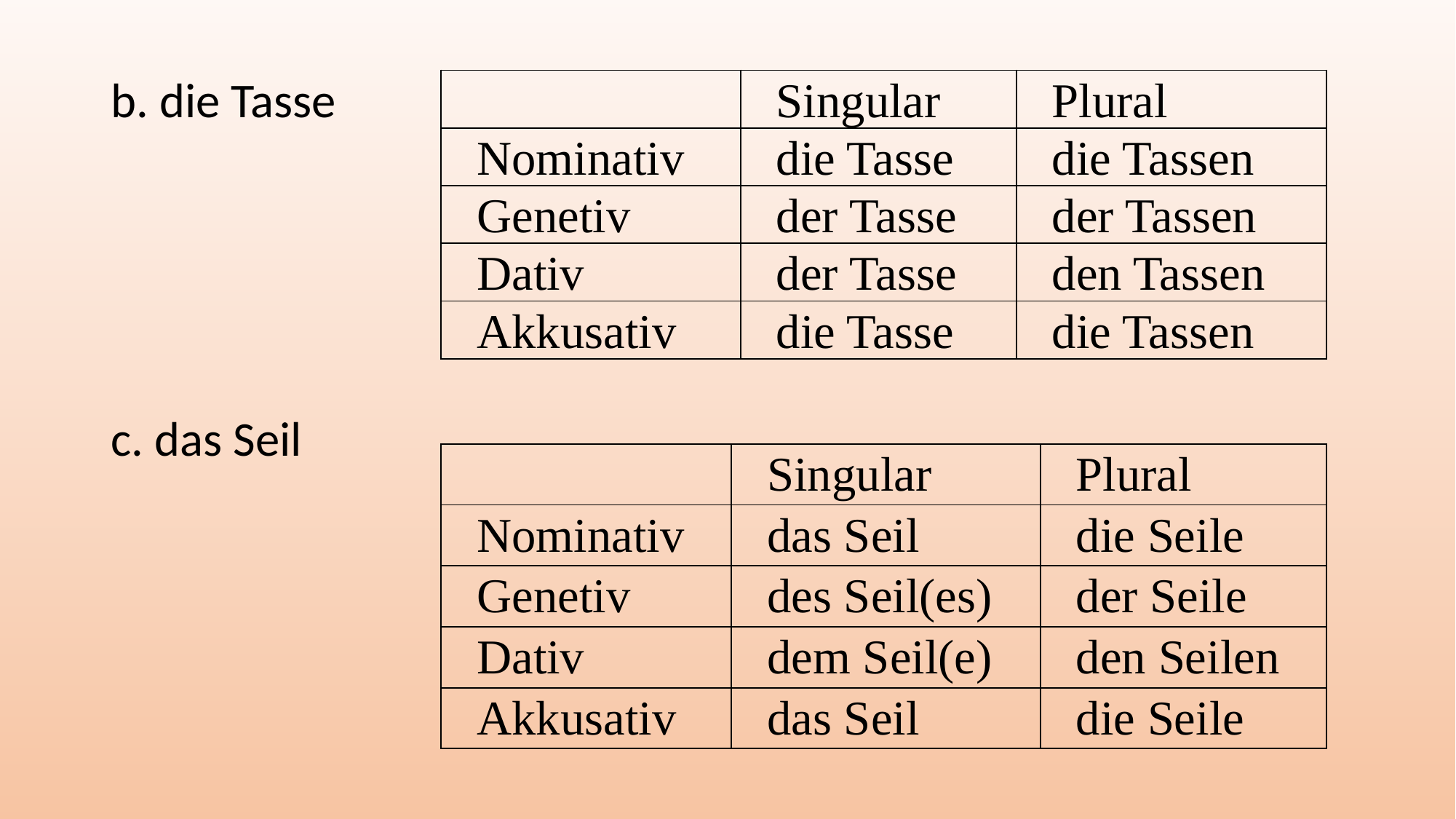

b. die Tasse

c. das Seil
|  | Singular | Plural |
| --- | --- | --- |
| Nominativ | die Tasse | die Tassen |
| Genetiv | der Tasse | der Tassen |
| Dativ | der Tasse | den Tassen |
| Akkusativ | die Tasse | die Tassen |
|  | Singular | Plural |
| --- | --- | --- |
| Nominativ | das Seil | die Seile |
| Genetiv | des Seil(es) | der Seile |
| Dativ | dem Seil(e) | den Seilen |
| Akkusativ | das Seil | die Seile |